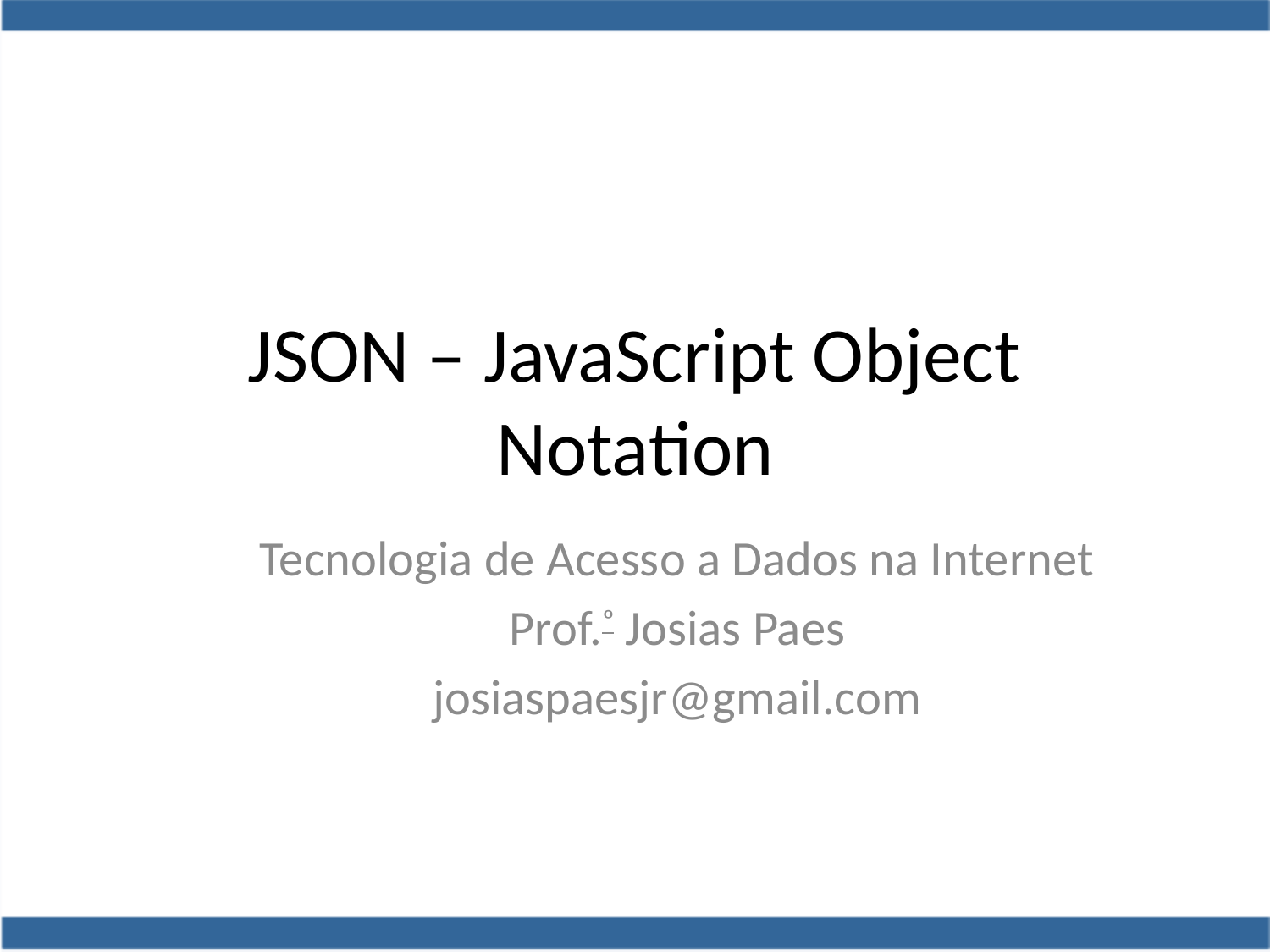

# JSON – JavaScript Object Notation
Tecnologia de Acesso a Dados na Internet
Prof.º Josias Paes
josiaspaesjr@gmail.com